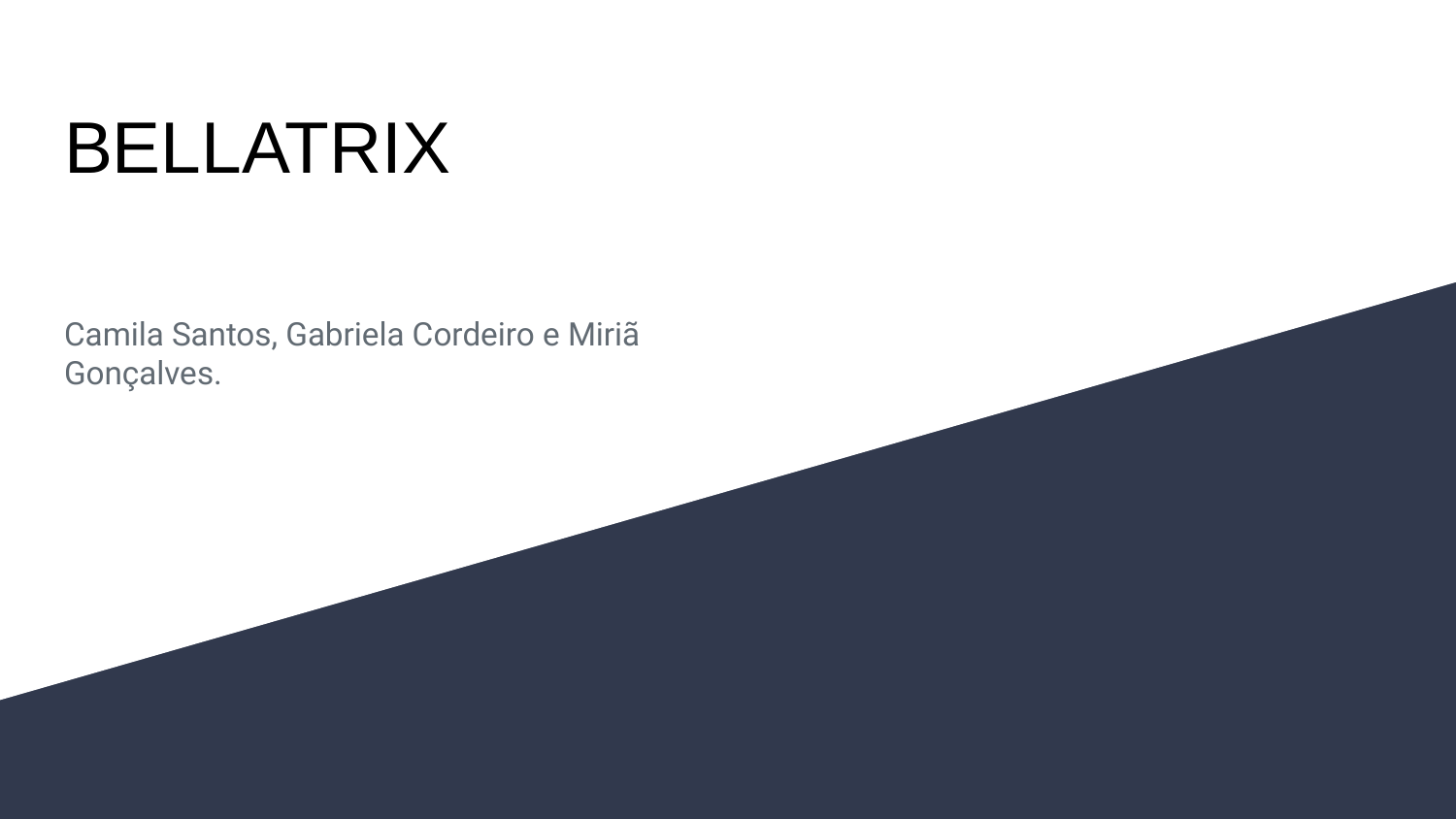

# BELLATRIX
Camila Santos, Gabriela Cordeiro e Miriã Gonçalves.